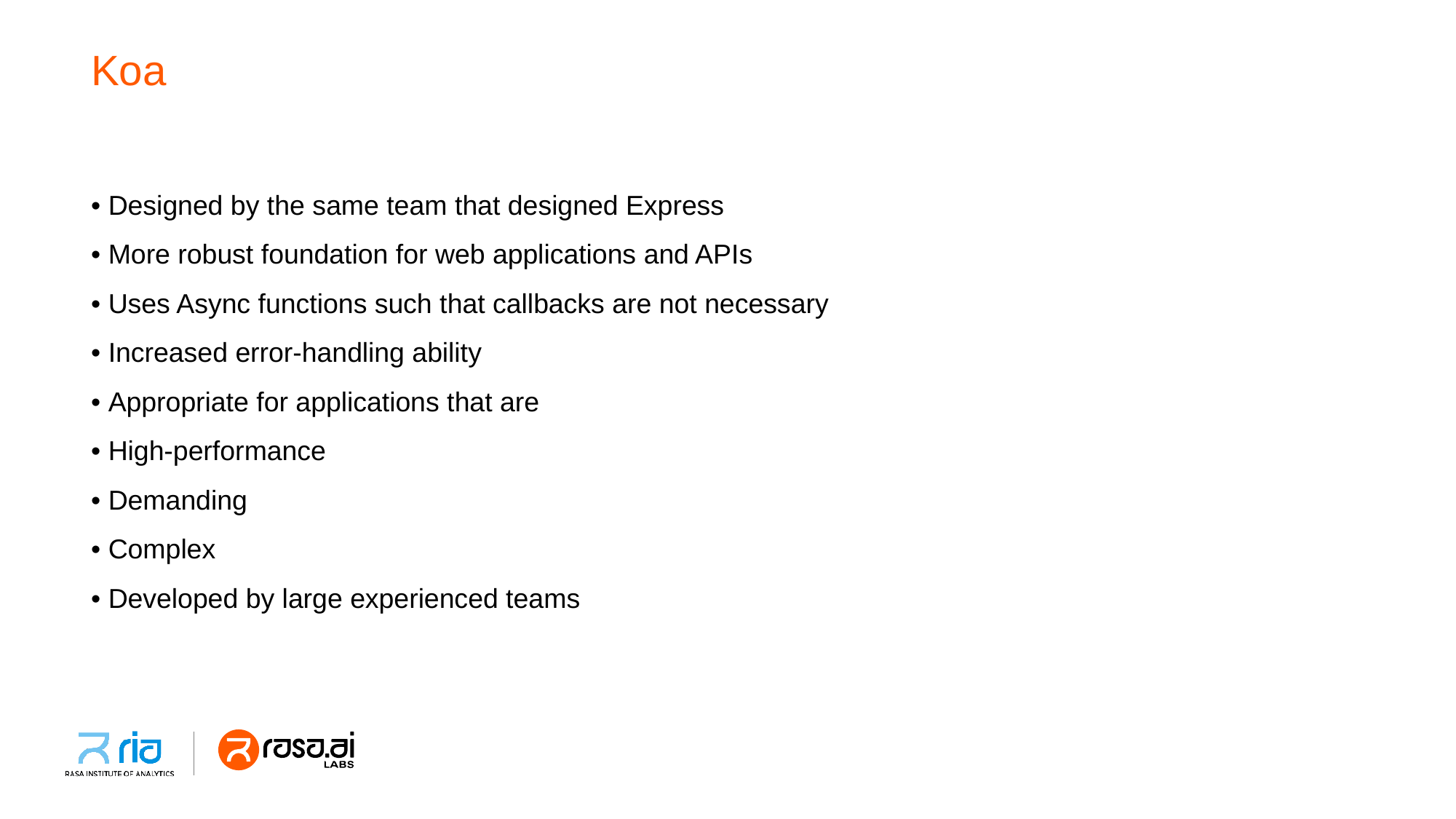

# Koa
• Designed by the same team that designed Express
• More robust foundation for web applications and APIs
• Uses Async functions such that callbacks are not necessary
• Increased error-handling ability
• Appropriate for applications that are
• High-performance
• Demanding
• Complex
• Developed by large experienced teams